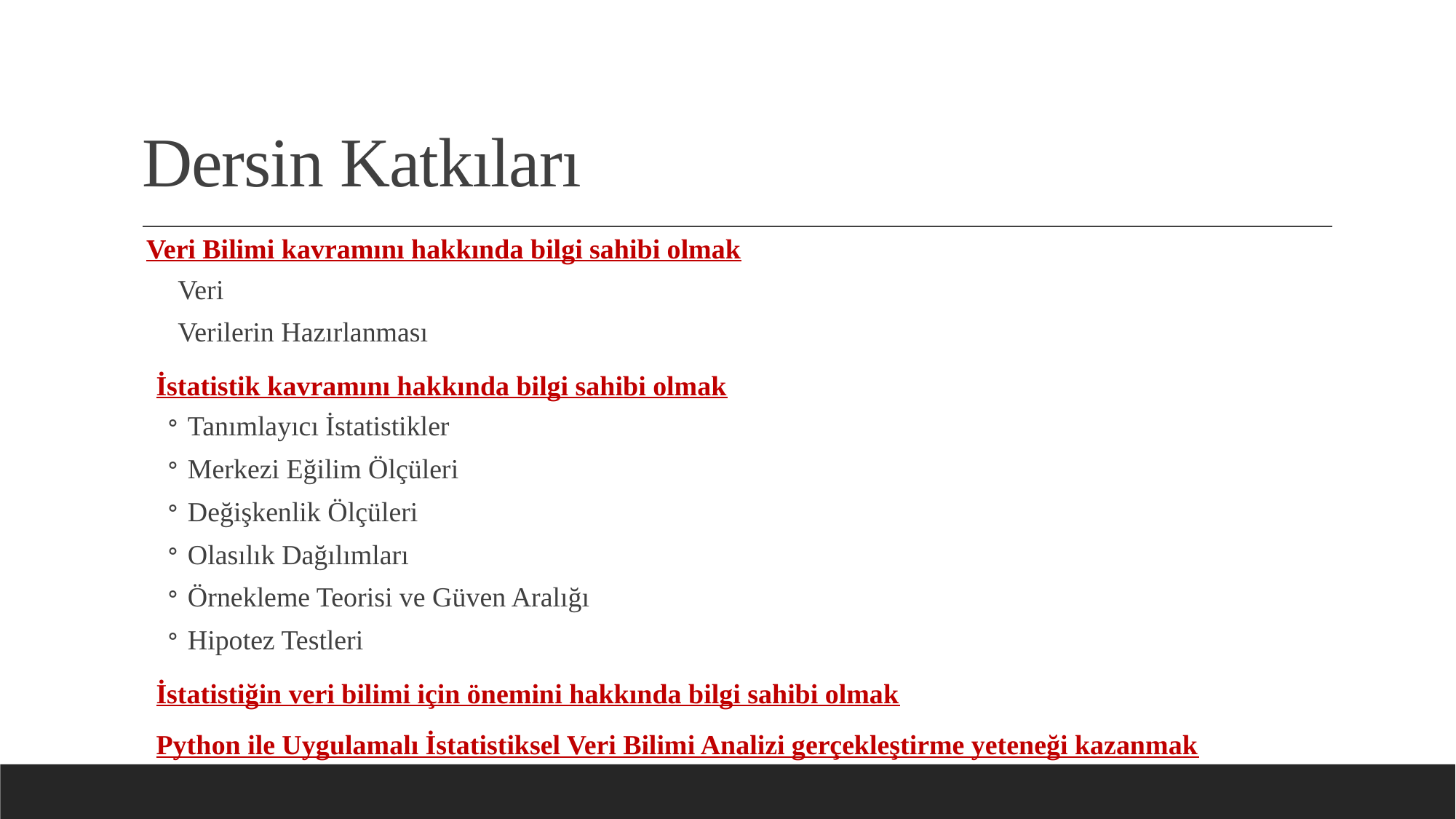

# Dersin Katkıları
Veri Bilimi kavramını hakkında bilgi sahibi olmak
Veri
Verilerin Hazırlanması
İstatistik kavramını hakkında bilgi sahibi olmak
Tanımlayıcı İstatistikler
Merkezi Eğilim Ölçüleri
Değişkenlik Ölçüleri
Olasılık Dağılımları
Örnekleme Teorisi ve Güven Aralığı
Hipotez Testleri
İstatistiğin veri bilimi için önemini hakkında bilgi sahibi olmak
Python ile Uygulamalı İstatistiksel Veri Bilimi Analizi gerçekleştirme yeteneği kazanmak